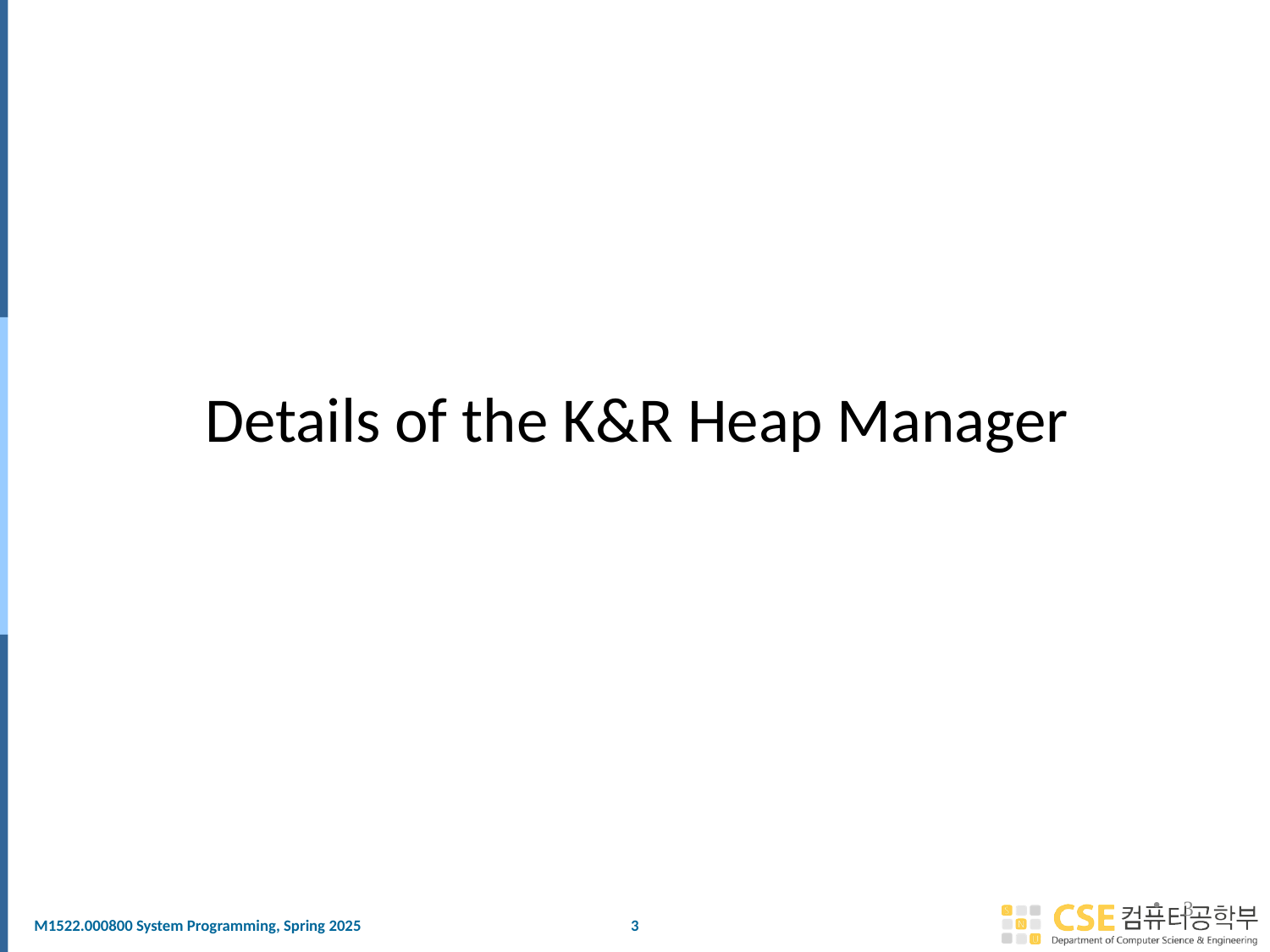

#

Details of the K&R Heap Manager

3